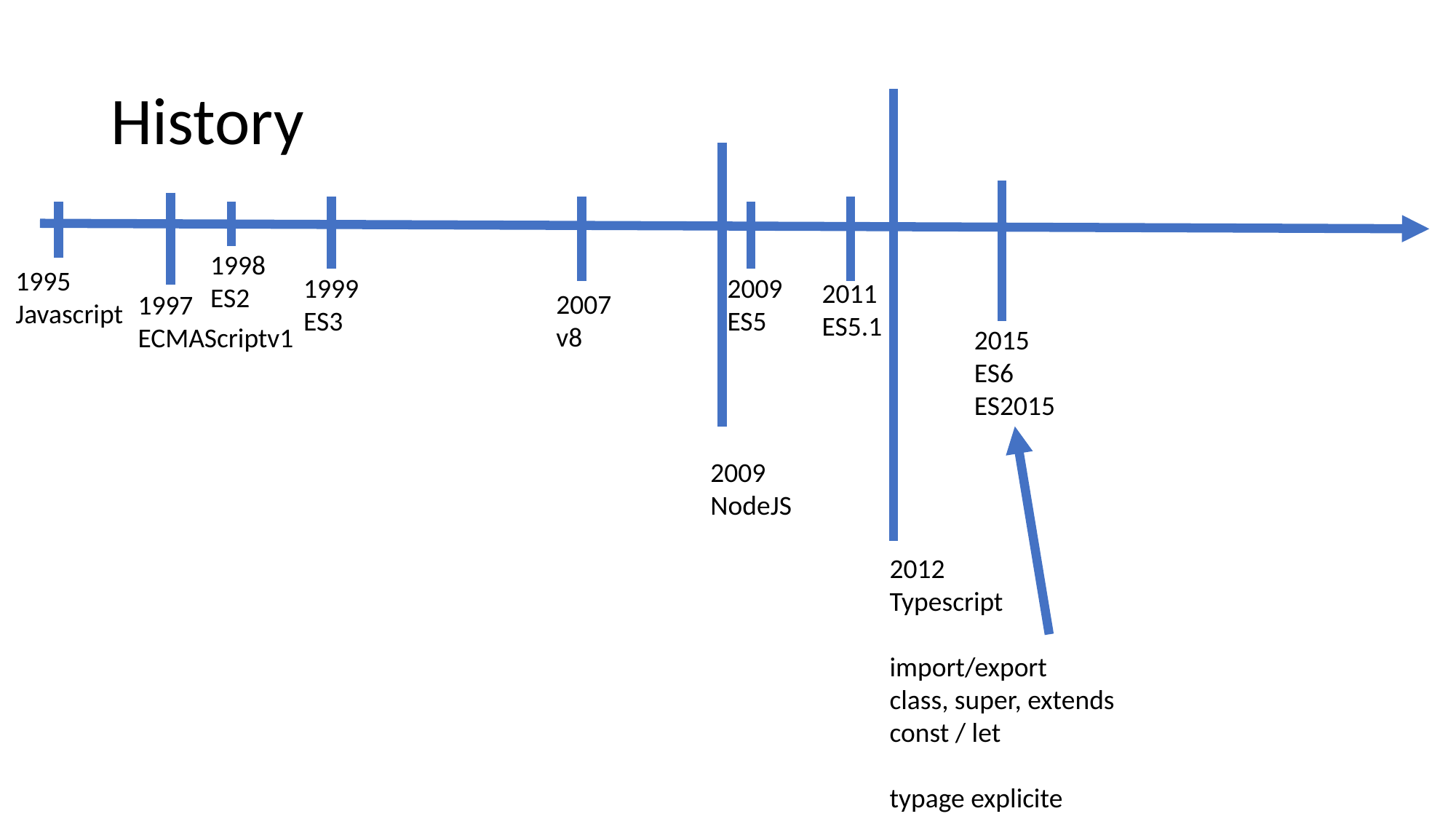

# History
1998
ES2
1995
Javascript
2009
ES5
1999
ES3
2011
ES5.1
2007
v8
1997
ECMAScriptv1
2015
ES6
ES2015
2009
NodeJS
2012
Typescript

import/export
class, super, extends
const / let

typage explicite